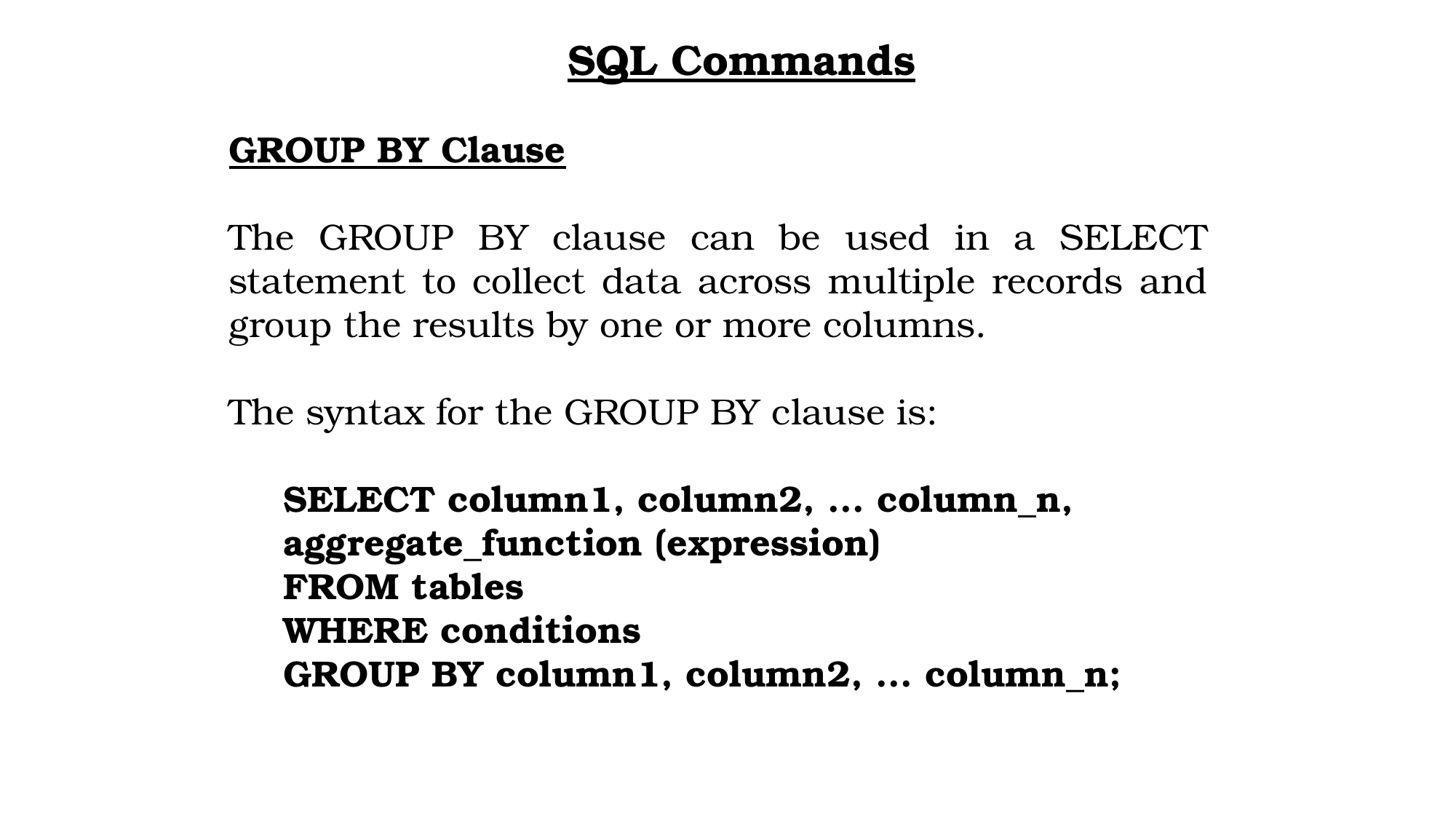

SQL Commands
GROUP BY Clause

The GROUP BY clause can be used in a SELECT statement to collect data across multiple records and group the results by one or more columns.

The syntax for the GROUP BY clause is:

SELECT column1, column2, ... column_n, aggregate_function (expression)
FROM tables
WHERE conditions
GROUP BY column1, column2, ... column_n;